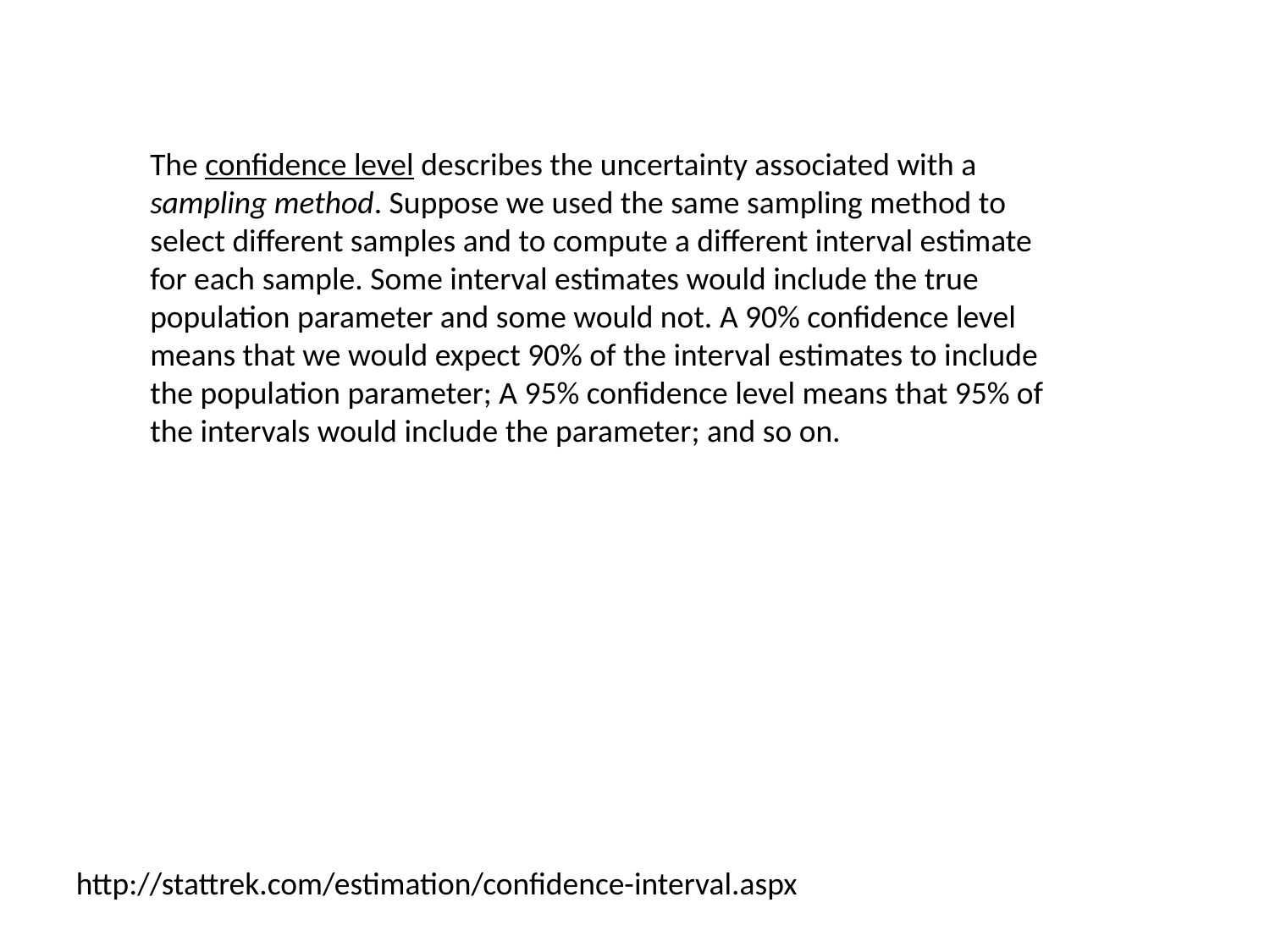

The confidence level describes the uncertainty associated with a sampling method. Suppose we used the same sampling method to select different samples and to compute a different interval estimate for each sample. Some interval estimates would include the true population parameter and some would not. A 90% confidence level means that we would expect 90% of the interval estimates to include the population parameter; A 95% confidence level means that 95% of the intervals would include the parameter; and so on.
http://stattrek.com/estimation/confidence-interval.aspx